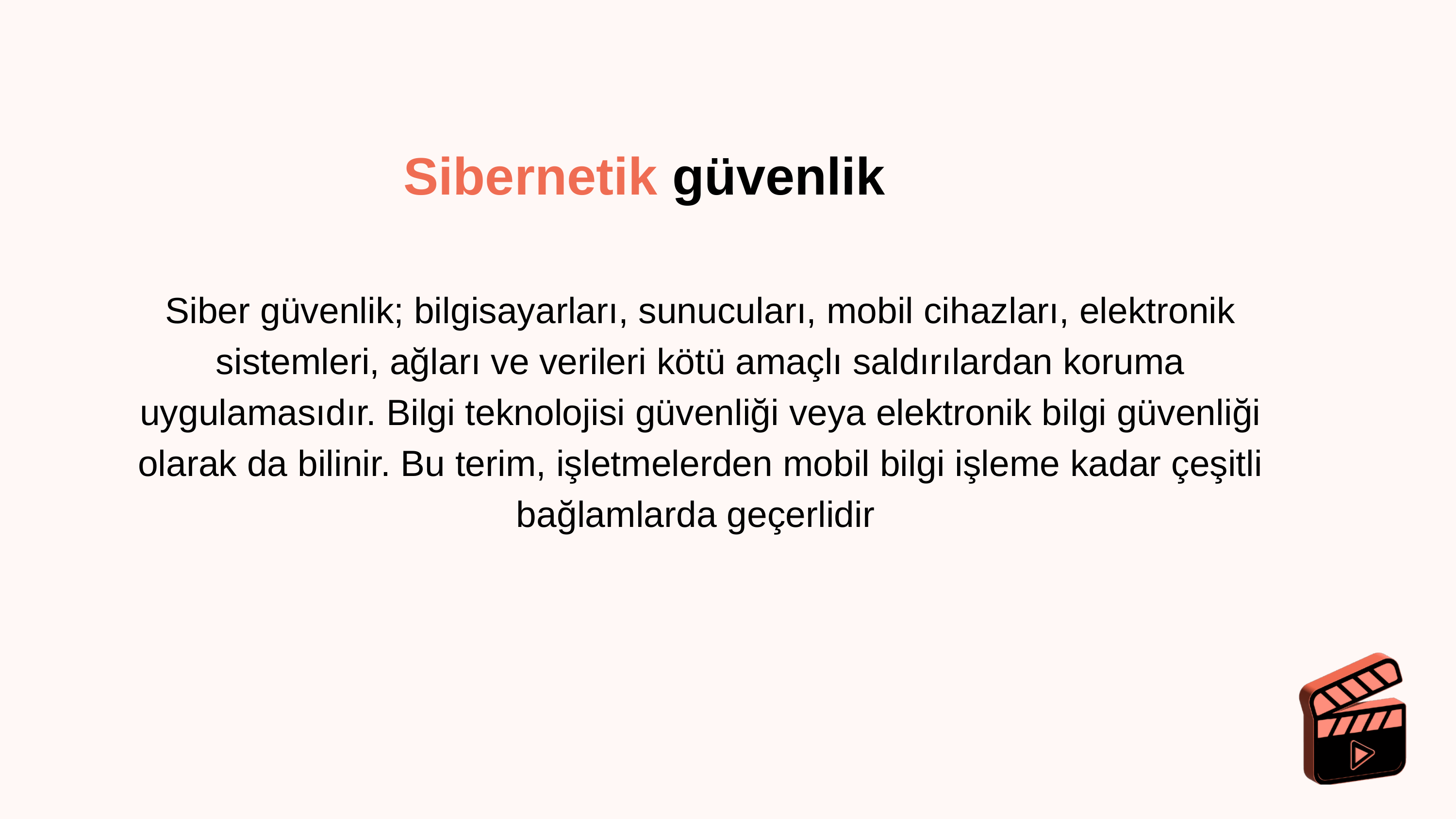

Sibernetik güvenlik
Siber güvenlik; bilgisayarları, sunucuları, mobil cihazları, elektronik sistemleri, ağları ve verileri kötü amaçlı saldırılardan koruma uygulamasıdır. Bilgi teknolojisi güvenliği veya elektronik bilgi güvenliği olarak da bilinir. Bu terim, işletmelerden mobil bilgi işleme kadar çeşitli bağlamlarda geçerlidir